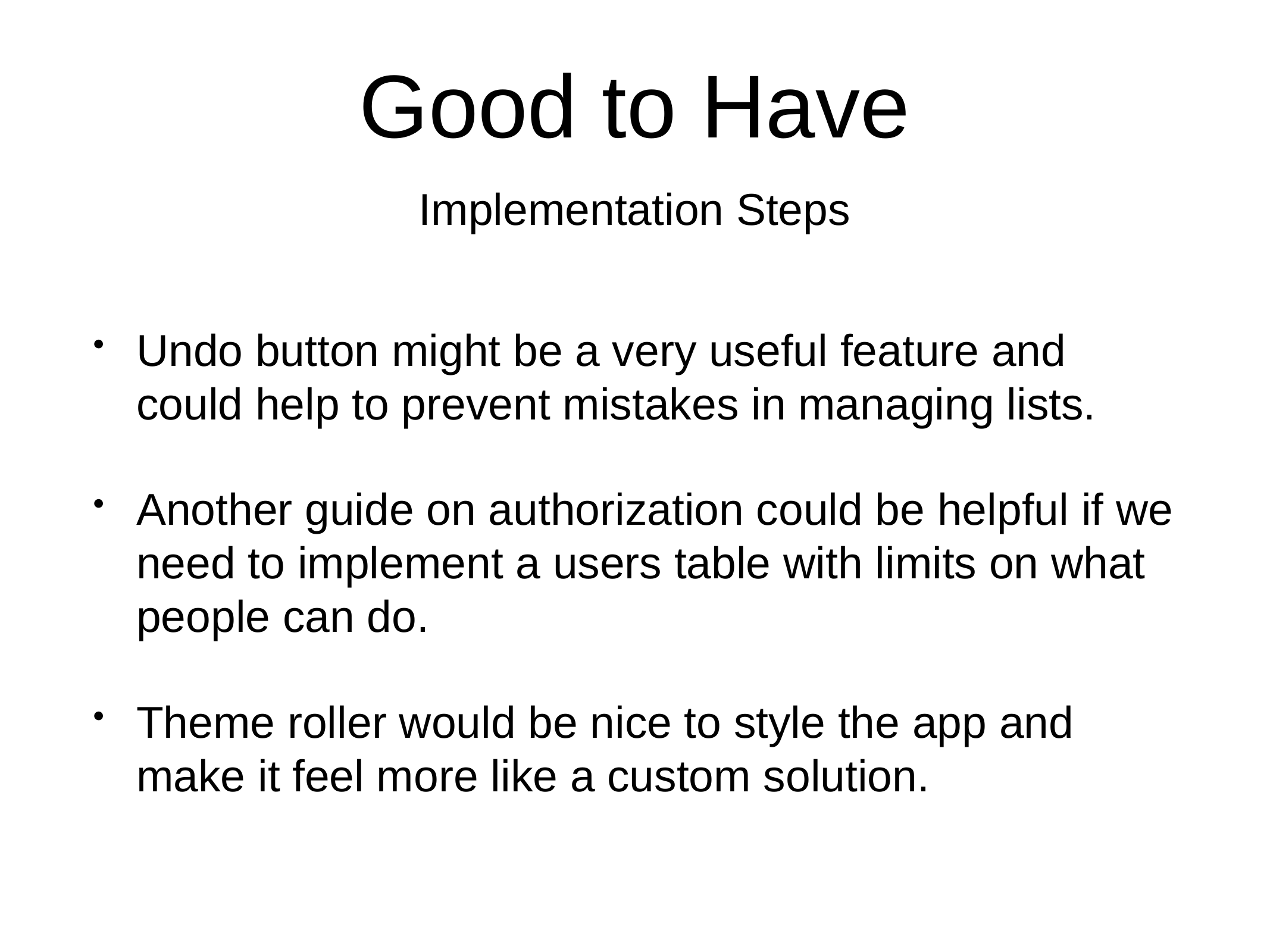

# Good to Have
Implementation Steps
Undo button might be a very useful feature and could help to prevent mistakes in managing lists.
Another guide on authorization could be helpful if we need to implement a users table with limits on what people can do.
Theme roller would be nice to style the app and make it feel more like a custom solution.